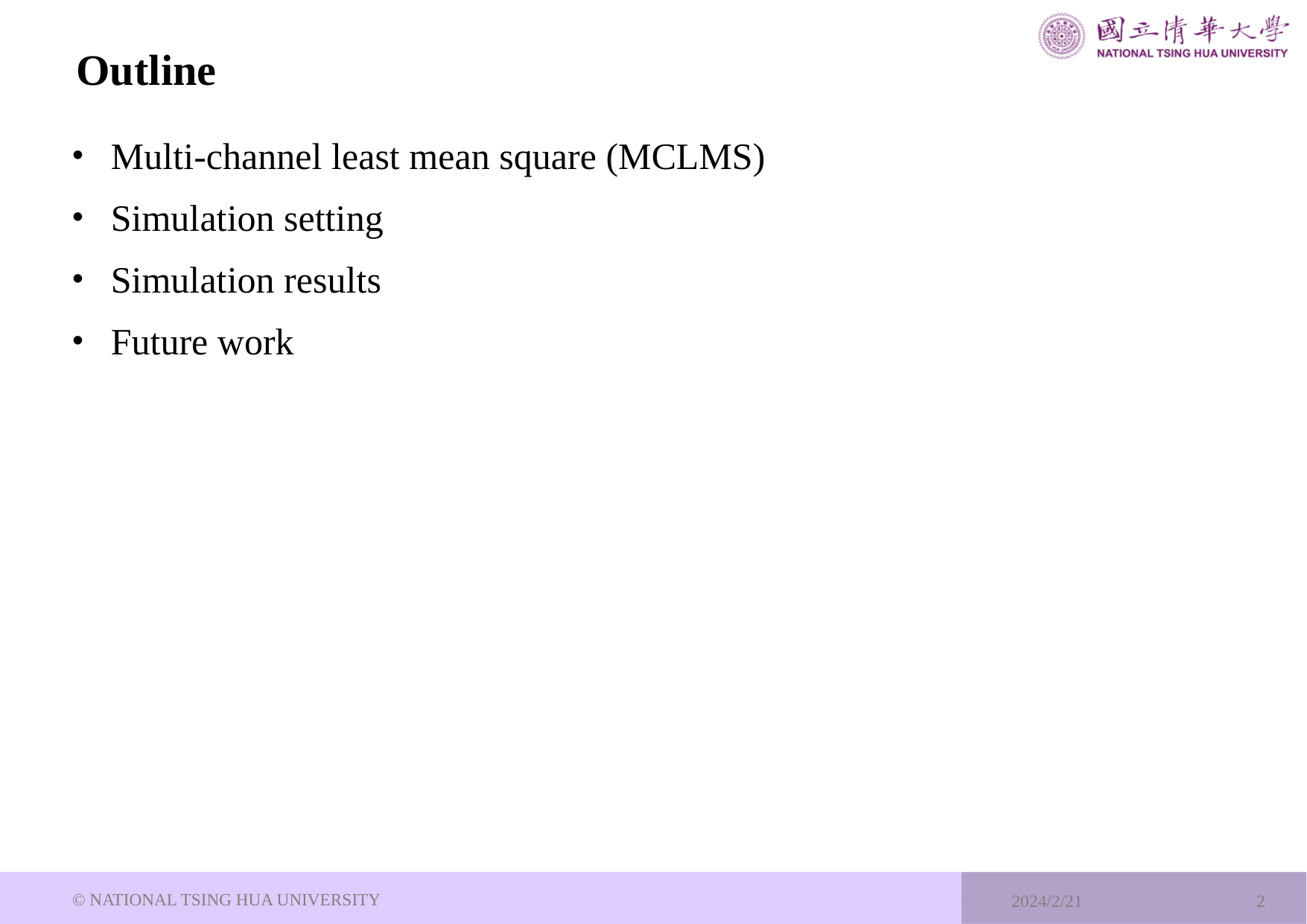

# Outline
Multi-channel least mean square (MCLMS)
Simulation setting
Simulation results
Future work

© NATIONAL TSING HUA UNIVERSITY
2024/2/21
2